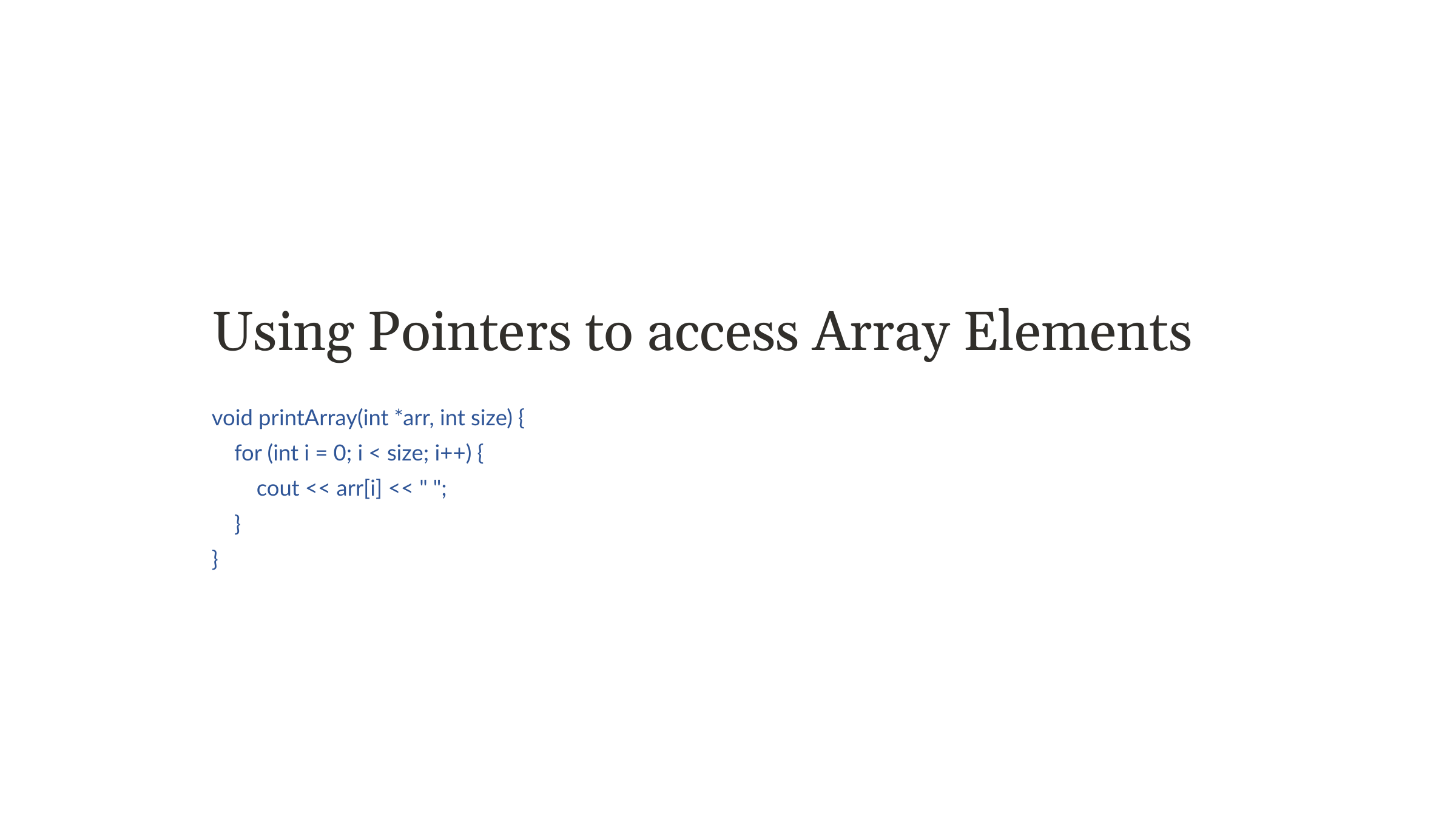

Using Pointers to access Array Elements
void printArray(int *arr, int size) {
    for (int i = 0; i < size; i++) {
        cout << arr[i] << " ";
    }
}